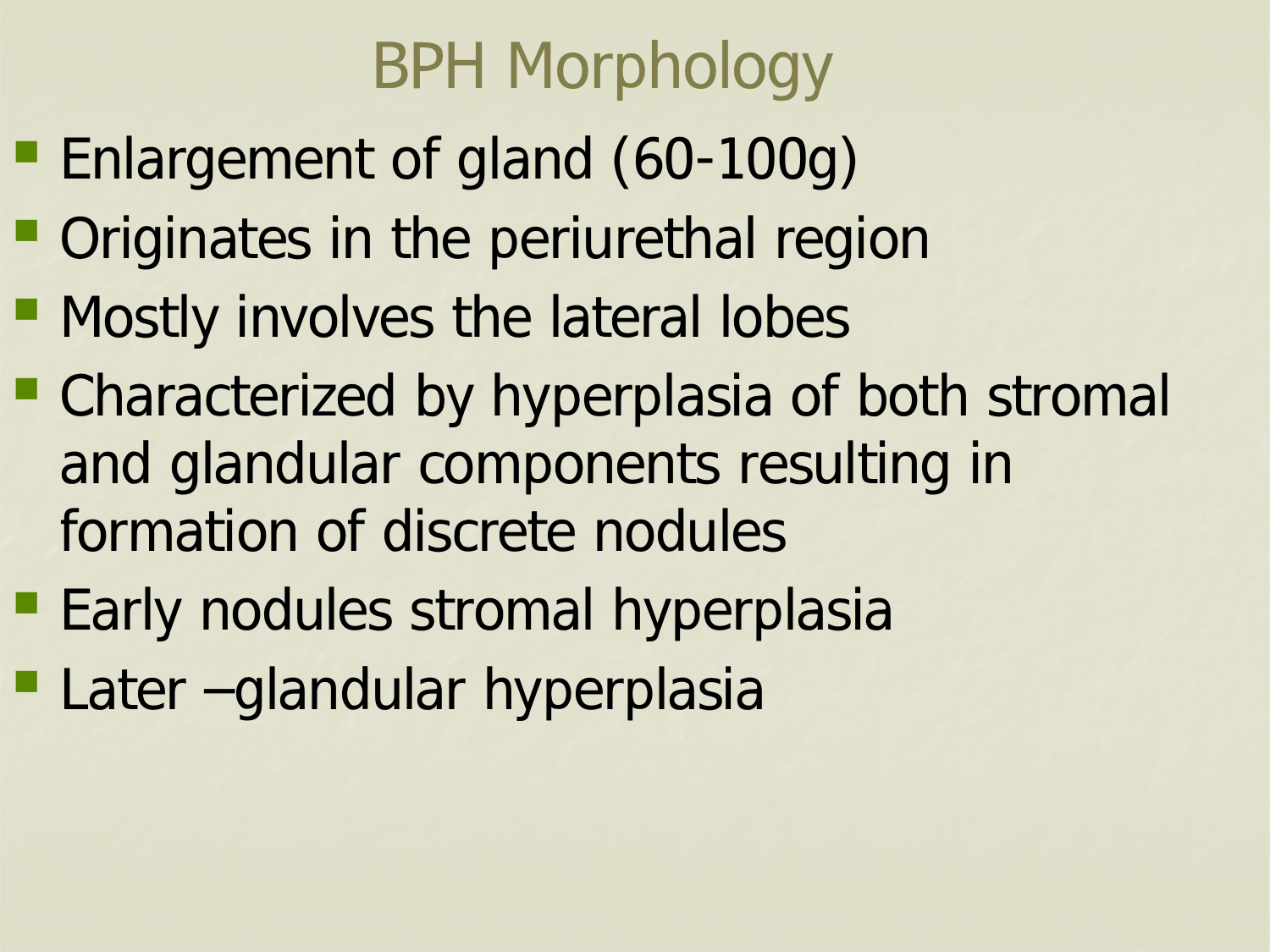

# BPH Morphology
Enlargement of gland (60-100g)
Originates in the periurethal region
Mostly involves the lateral lobes
Characterized by hyperplasia of both stromal and glandular components resulting in formation of discrete nodules
Early nodules stromal hyperplasia
Later –glandular hyperplasia